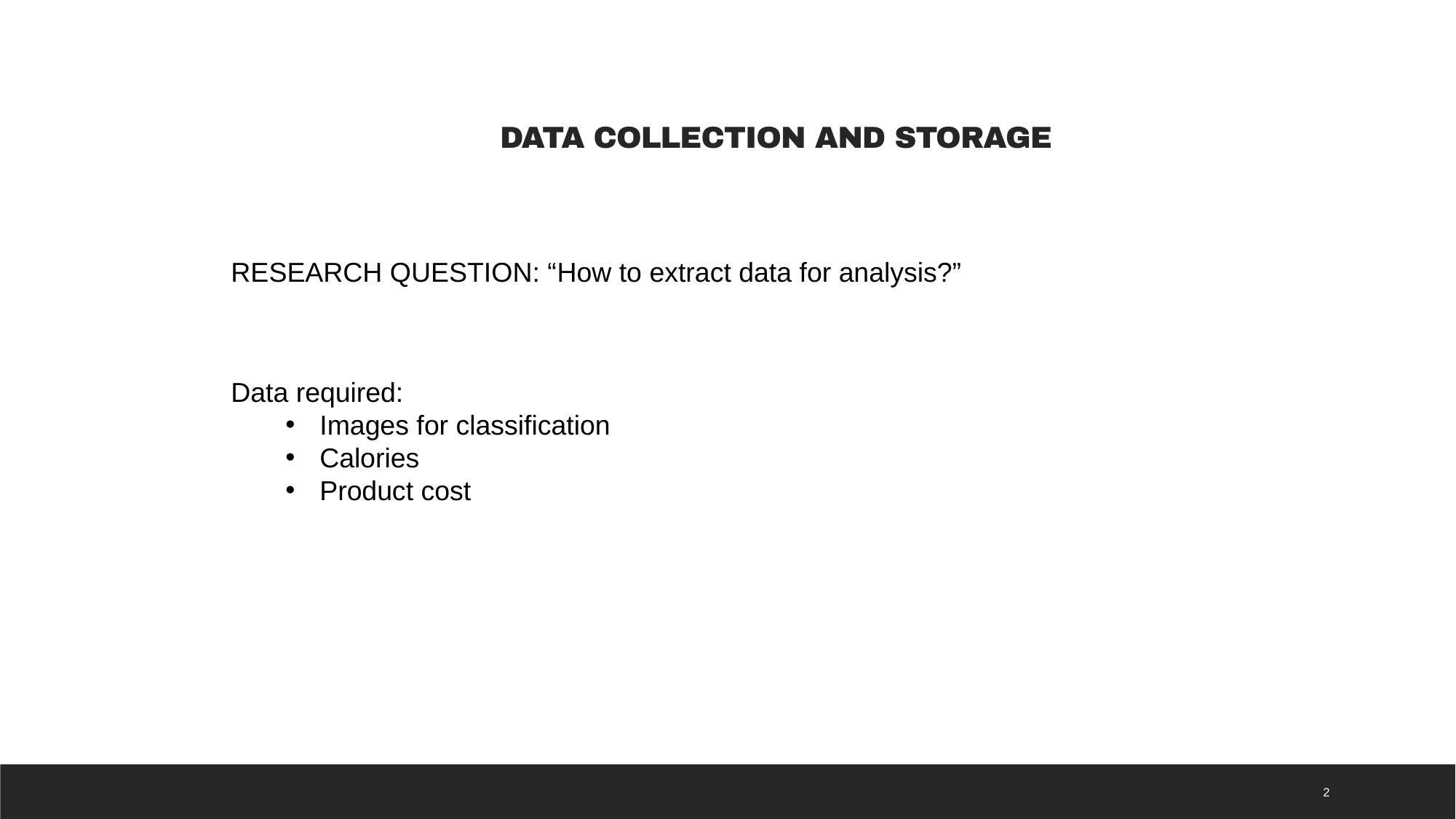

DATA COLLECTION AND STORAGE
RESEARCH QUESTION: “How to extract data for analysis?”
Data required:
Images for classification
Calories
Product cost
2